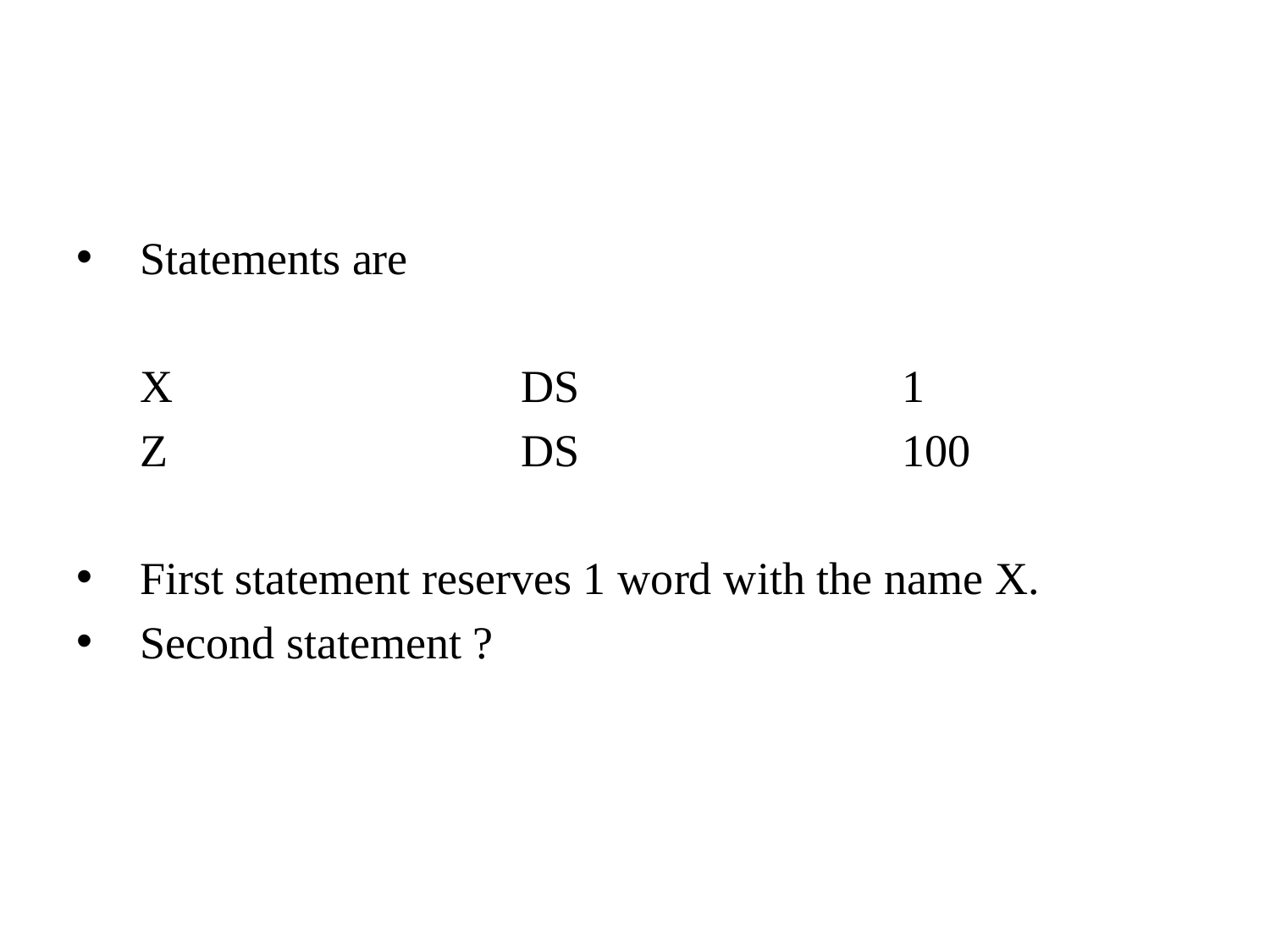

#
Statements are

X 			DS 			1
Z			DS			100

First statement reserves 1 word with the name X.
Second statement ?